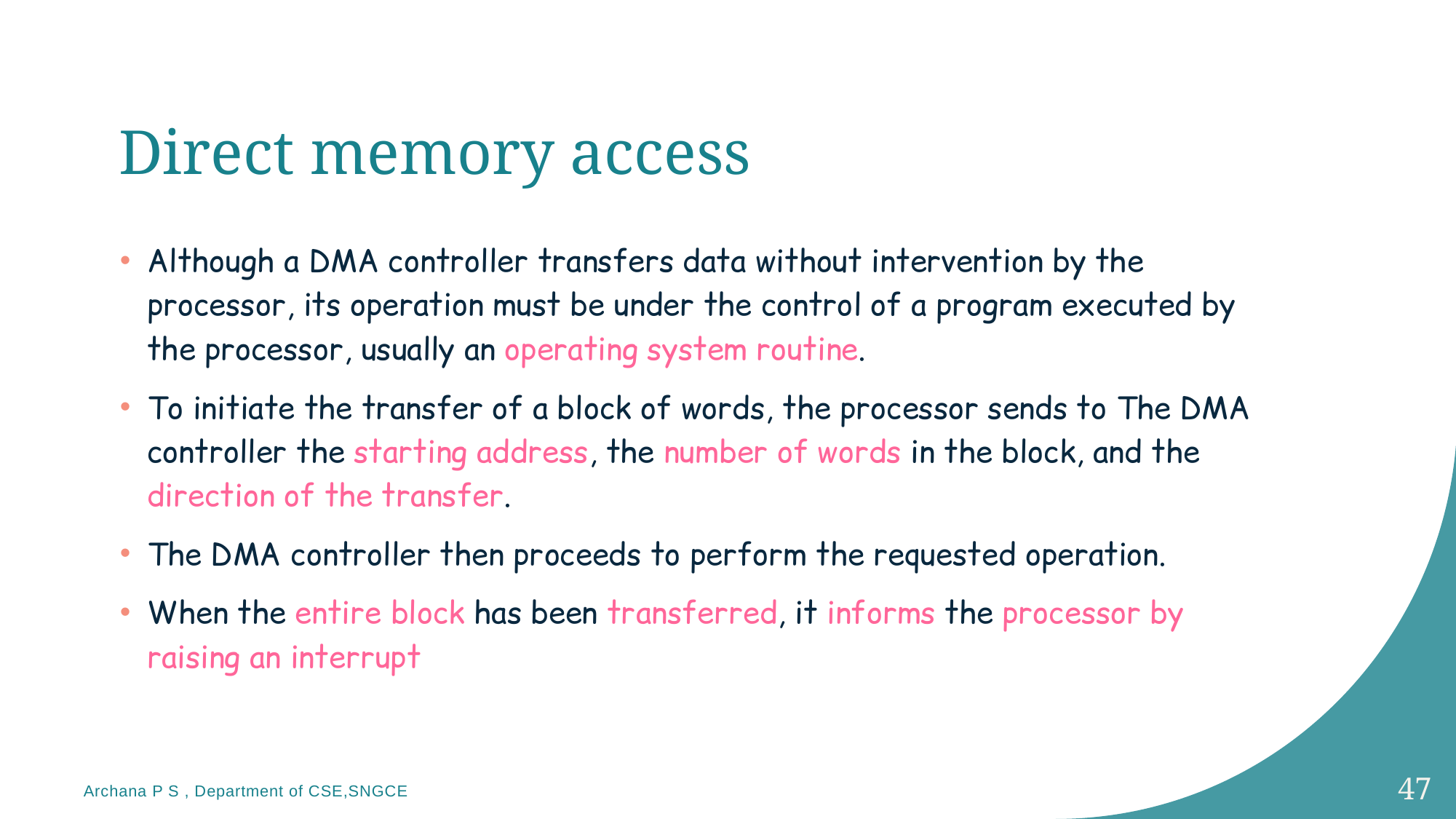

# Direct memory access
Although a DMA controller transfers data without intervention by the processor, its operation must be under the control of a program executed by the processor, usually an operating system routine.
To initiate the transfer of a block of words, the processor sends to The DMA controller the starting address, the number of words in the block, and the direction of the transfer.
The DMA controller then proceeds to perform the requested operation.
When the entire block has been transferred, it informs the processor by raising an interrupt
47
Archana P S , Department of CSE,SNGCE